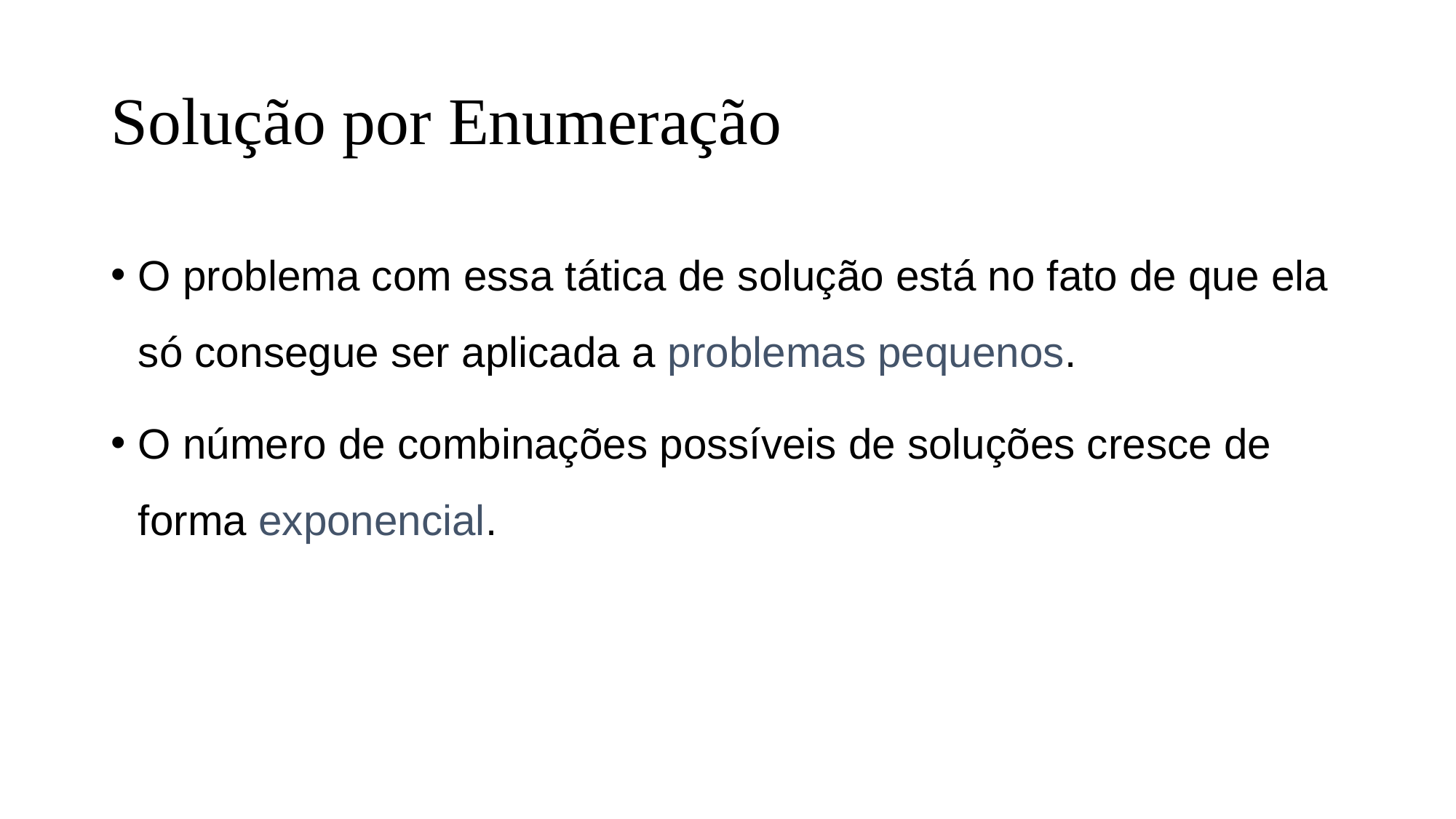

# Solução por Enumeração
O problema com essa tática de solução está no fato de que ela só consegue ser aplicada a problemas pequenos.
O número de combinações possíveis de soluções cresce de forma exponencial.